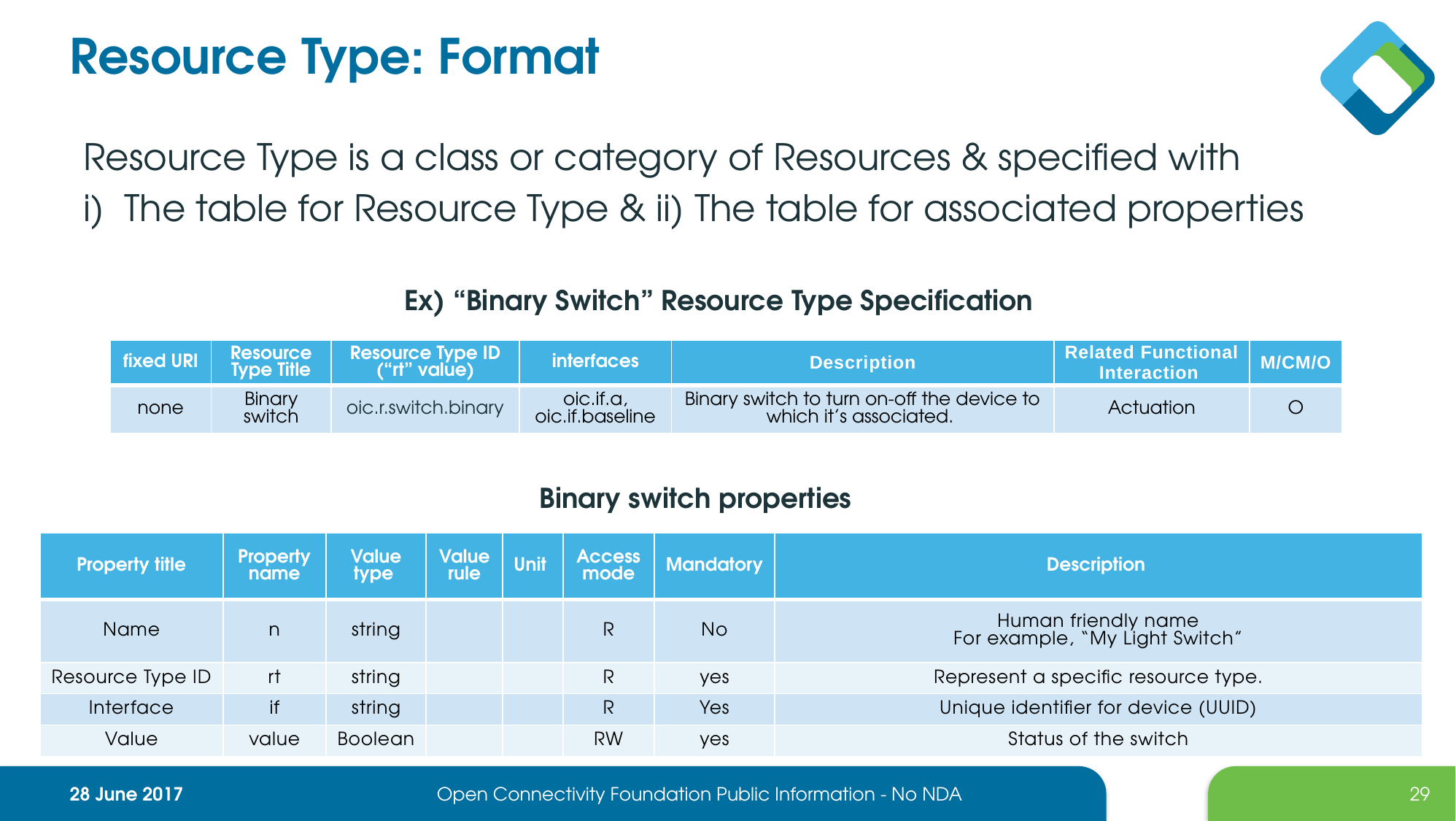

# Resource Type: Format
Resource Type is a class or category of Resources & specified with
i)  The table for Resource Type & ii) The table for associated properties
Ex) “Binary Switch” Resource Type Specification
| fixed URI | Resource Type Title | Resource Type ID (“rt” value) | interfaces | Description | Related Functional Interaction | M/CM/O |
| --- | --- | --- | --- | --- | --- | --- |
| none | Binary switch | oic.r.switch.binary | oic.if.a, oic.if.baseline | Binary switch to turn on-off the device to which it’s associated. | Actuation | O |
Binary switch properties
| Property title | Property name | Value type | Value rule | Unit | Access mode | Mandatory | Description |
| --- | --- | --- | --- | --- | --- | --- | --- |
| Name | n | string |  |  | R | No | Human friendly name For example, “My Light Switch” |
| Resource Type ID | rt | string |  |  | R | yes | Represent a specific resource type. |
| Interface | if | string |  |  | R | Yes | Unique identifier for device (UUID) |
| Value | value | Boolean |  |  | RW | yes | Status of the switch |
28 June 2017
Open Connectivity Foundation Public Information - No NDA
29